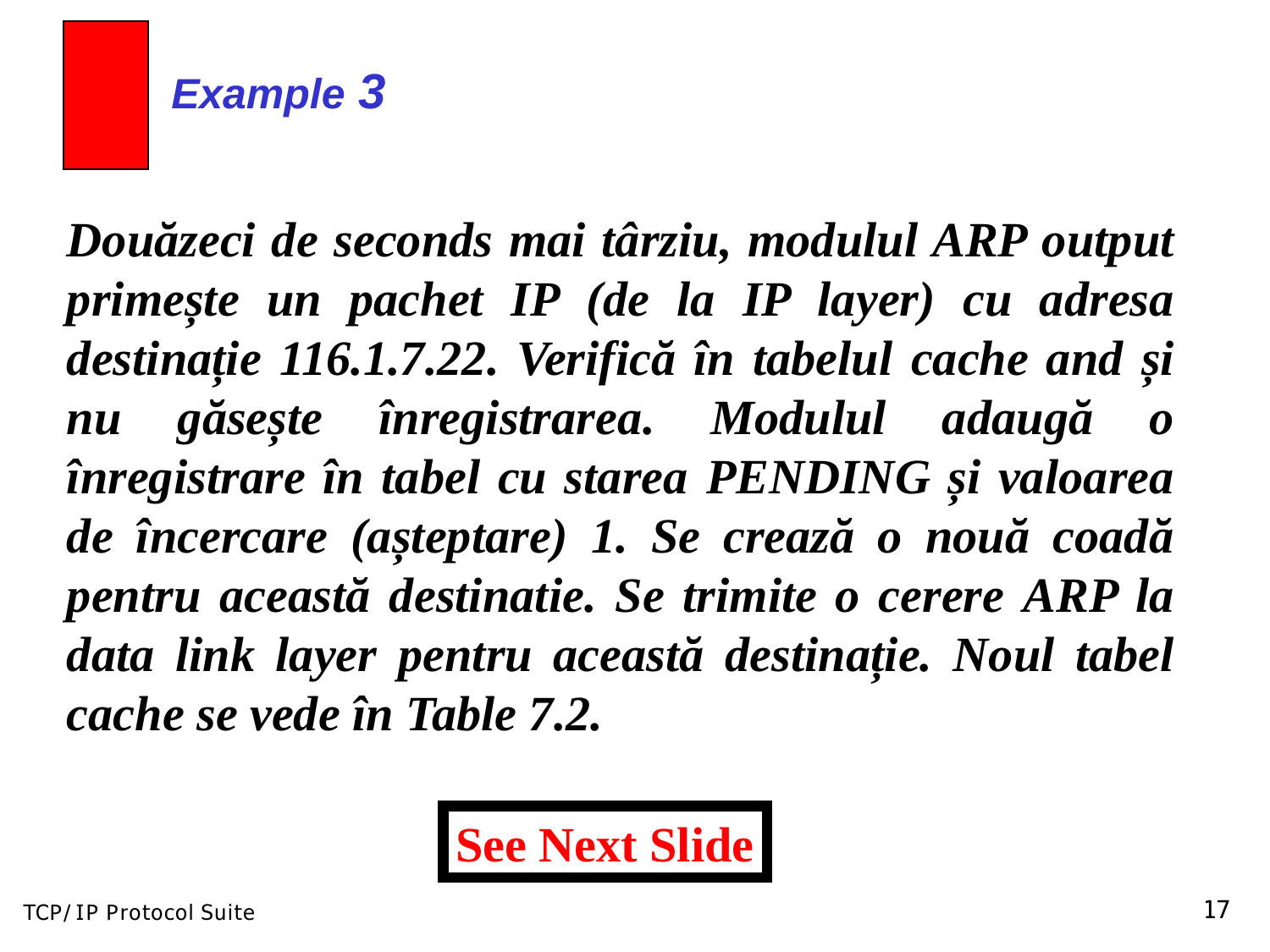

Example 3
Douăzeci de seconds mai târziu, modulul ARP output primește un pachet IP (de la IP layer) cu adresa destinație 116.1.7.22. Verifică în tabelul cache and și nu găsește înregistrarea. Modulul adaugă o înregistrare în tabel cu starea PENDING și valoarea de încercare (așteptare) 1. Se crează o nouă coadă pentru această destinatie. Se trimite o cerere ARP la data link layer pentru această destinație. Noul tabel cache se vede în Table 7.2.
See Next Slide
17
TCP/IP Protocol Suite